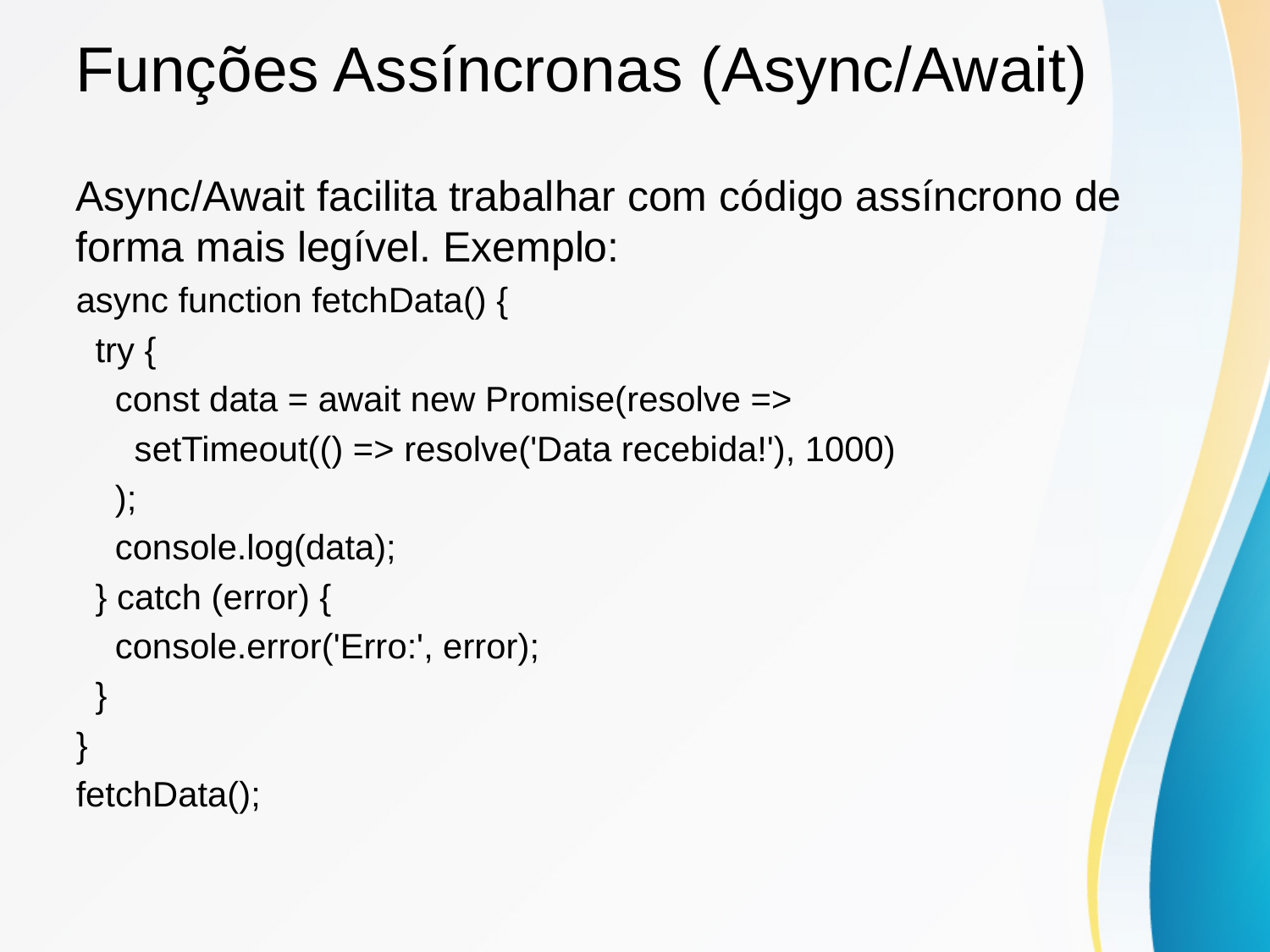

# Funções Assíncronas (Async/Await)
Async/Await facilita trabalhar com código assíncrono de forma mais legível. Exemplo:
async function fetchData() {
  try {
    const data = await new Promise(resolve =>
      setTimeout(() => resolve('Data recebida!'), 1000)
    );
    console.log(data);
  } catch (error) {
    console.error('Erro:', error);
  }
}
fetchData();